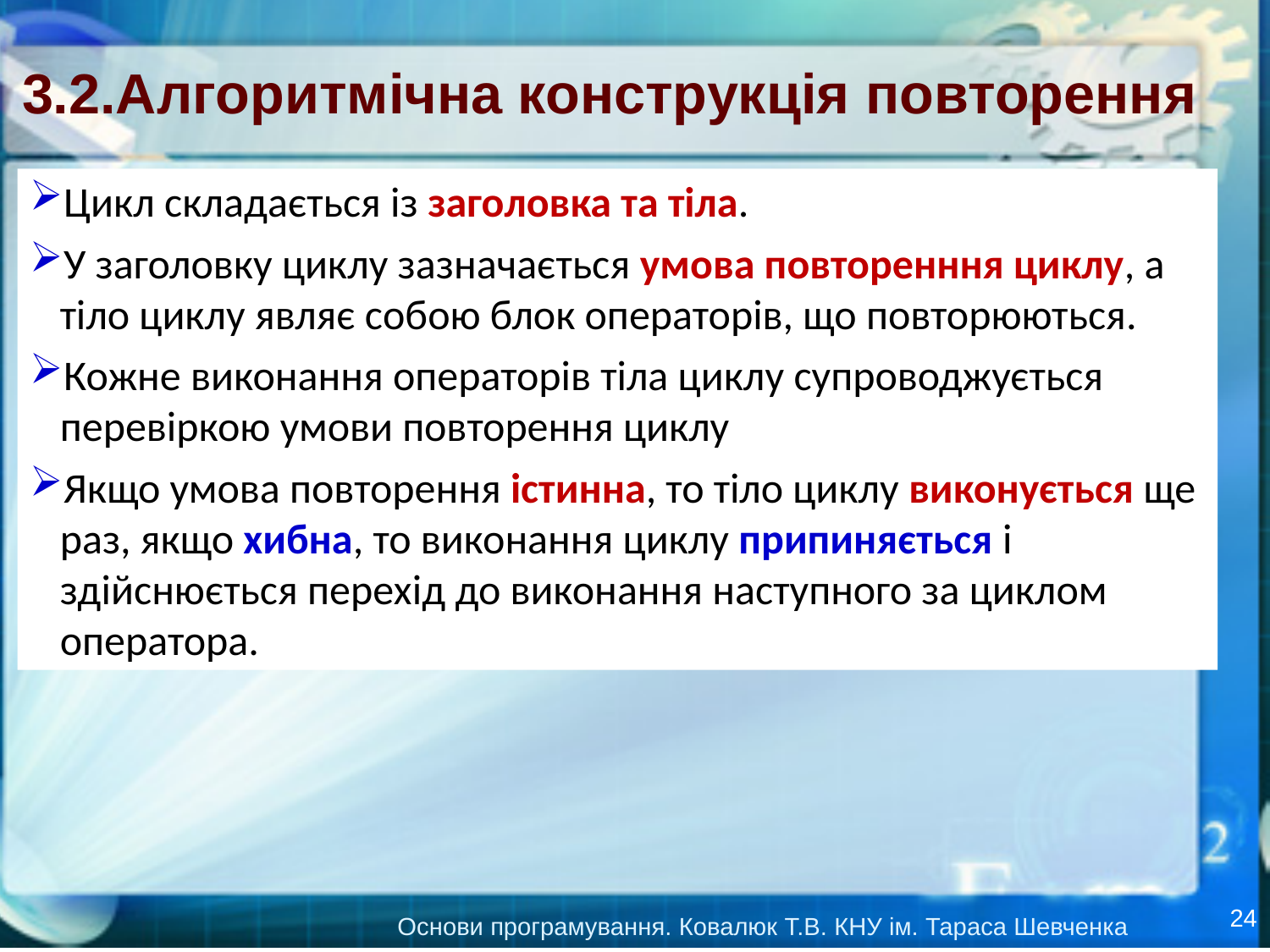

3.2.Алгоритмічна конструкція повторення
Цикл складається із заголовка та тіла.
У заголовку циклу зазначається умова повторенння циклу, а тіло циклу являє собою блок операторів, що повторюються.
Кожне виконання операторів тіла циклу супроводжується перевіркою умови повторення циклу
Якщо умова повторення істинна, то тіло циклу виконується ще раз, якщо хибна, то виконання циклу припиняється і здійснюється перехід до виконання наступного за циклом оператора.
24